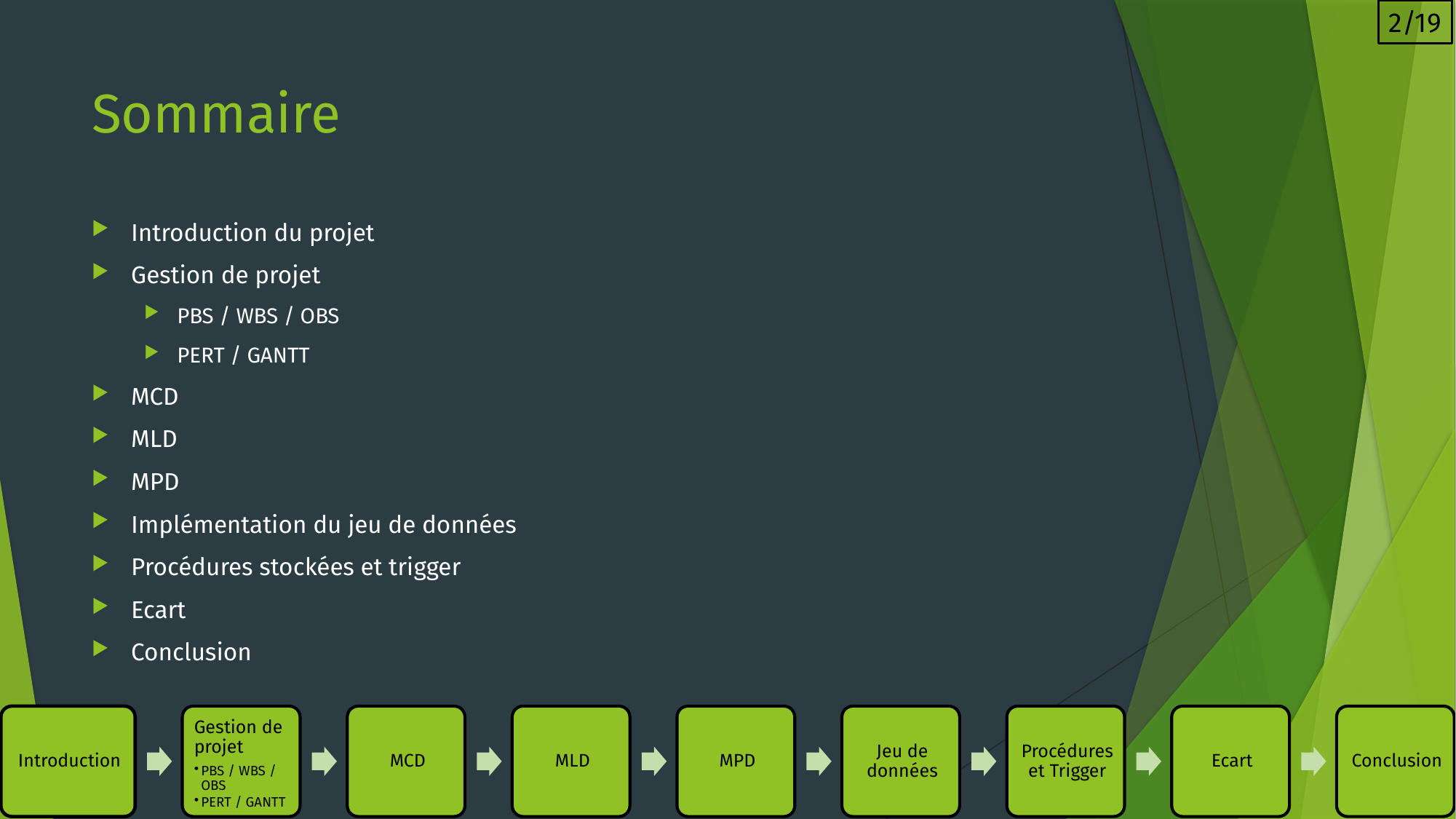

2/19
# Sommaire
Introduction du projet
Gestion de projet
PBS / WBS / OBS
PERT / GANTT
MCD
MLD
MPD
Implémentation du jeu de données
Procédures stockées et trigger
Ecart
Conclusion
Introduction

Gestion de projet
PBS / WBS / OBS
PERT / GANTT

MCD

MLD

MPD

Jeu de données

Procédures et Trigger

Ecart

Conclusion